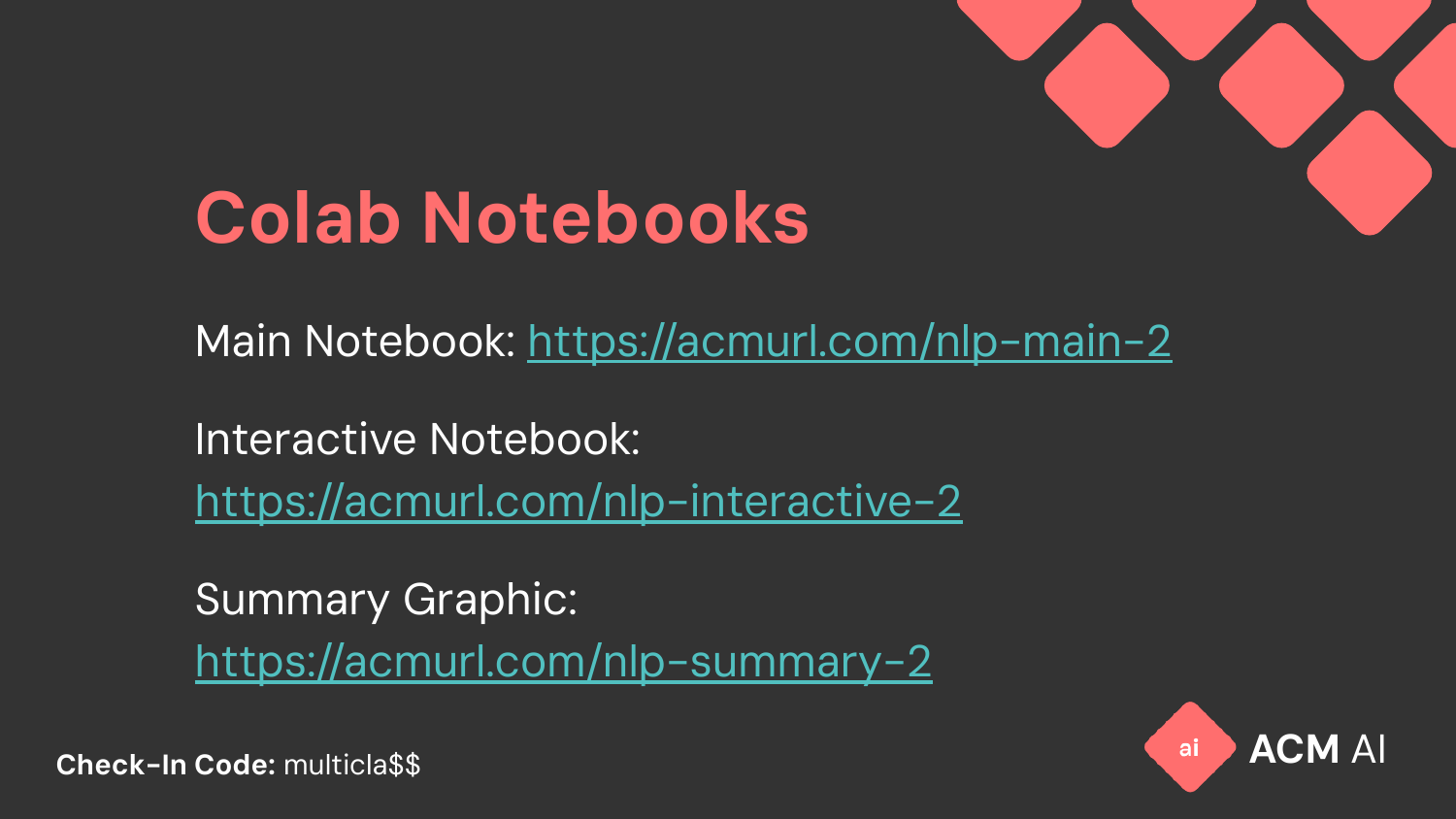

# Colab Notebooks
Main Notebook: https://acmurl.com/nlp-main-2
Interactive Notebook: https://acmurl.com/nlp-interactive-2
Summary Graphic: https://acmurl.com/nlp-summary-2